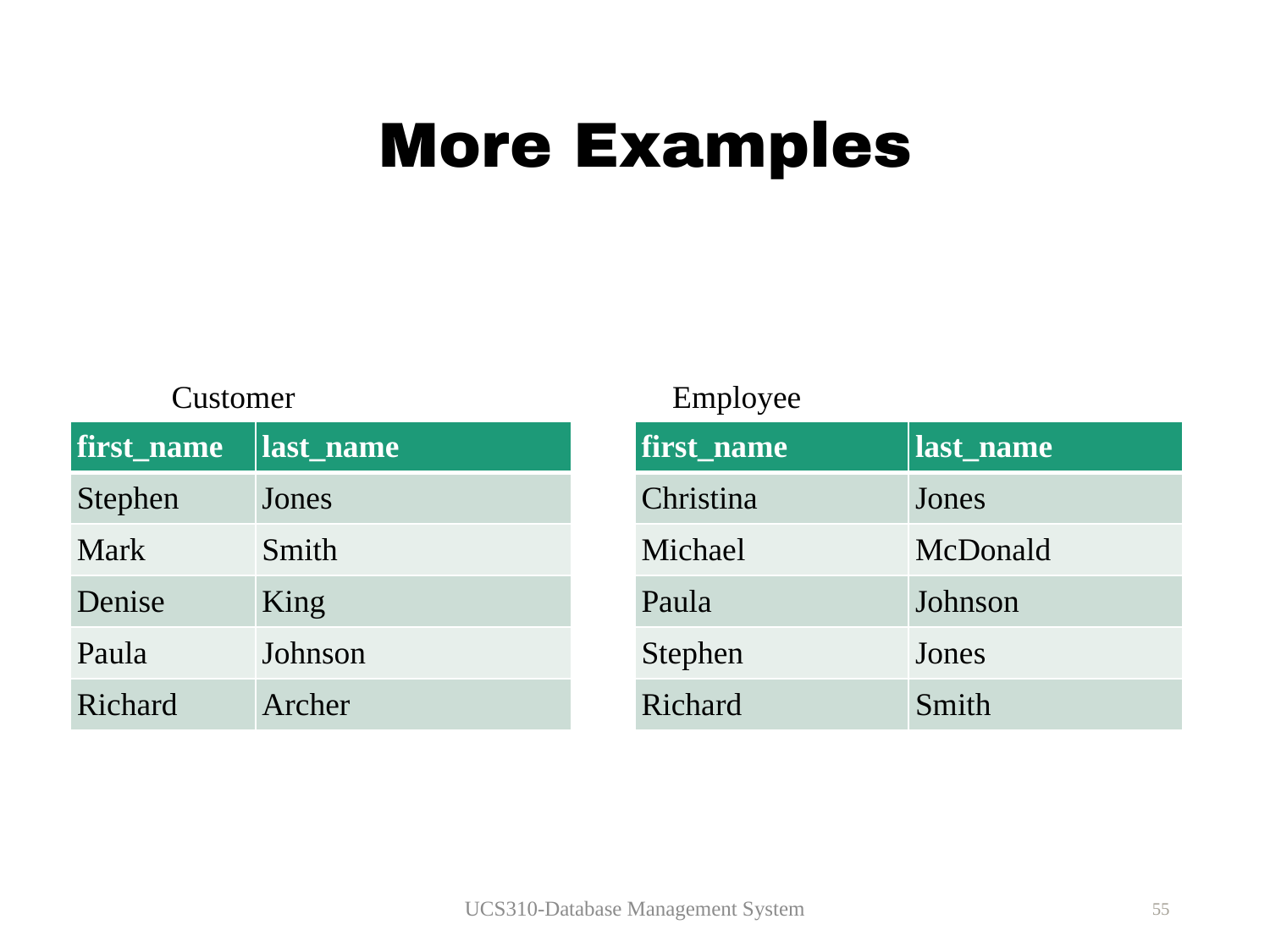

# More Examples
Customer
Employee
| first\_name | last\_name |
| --- | --- |
| Stephen | Jones |
| Mark | Smith |
| Denise | King |
| Paula | Johnson |
| Richard | Archer |
| first\_name | last\_name |
| --- | --- |
| Christina | Jones |
| Michael | McDonald |
| Paula | Johnson |
| Stephen | Jones |
| Richard | Smith |
UCS310-Database Management System
55